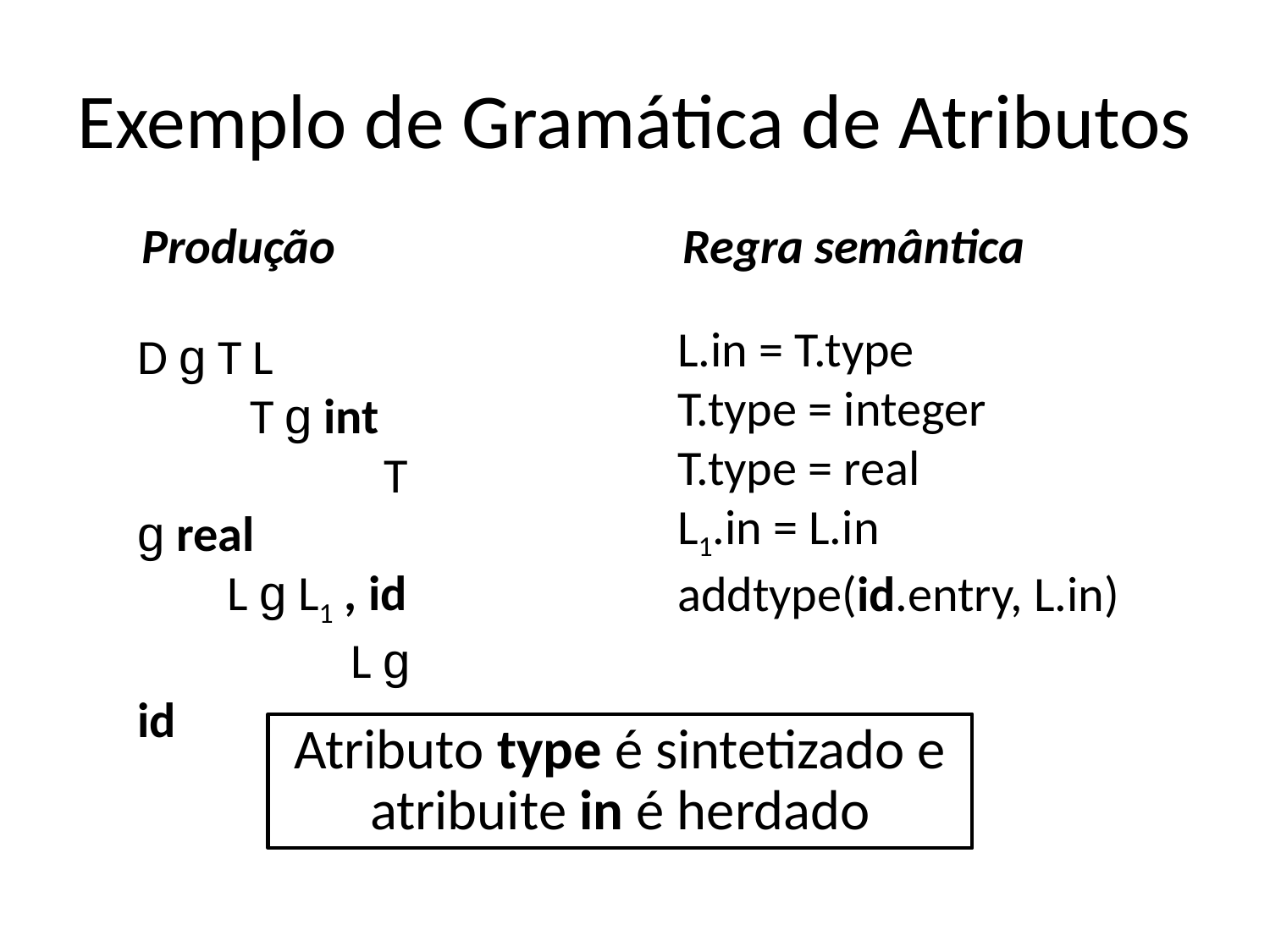

# Exemplo de Gramática de Atributos
Produção                               Regra semântica
L.in = T.type
T.type = integer
T.type = real
L1.in = L.in
addtype(id.entry, L.in)

D g T L                        T g int                          T g real                        L g L1 , id                     L g id
Atributo type é sintetizado e atribuite in é herdado